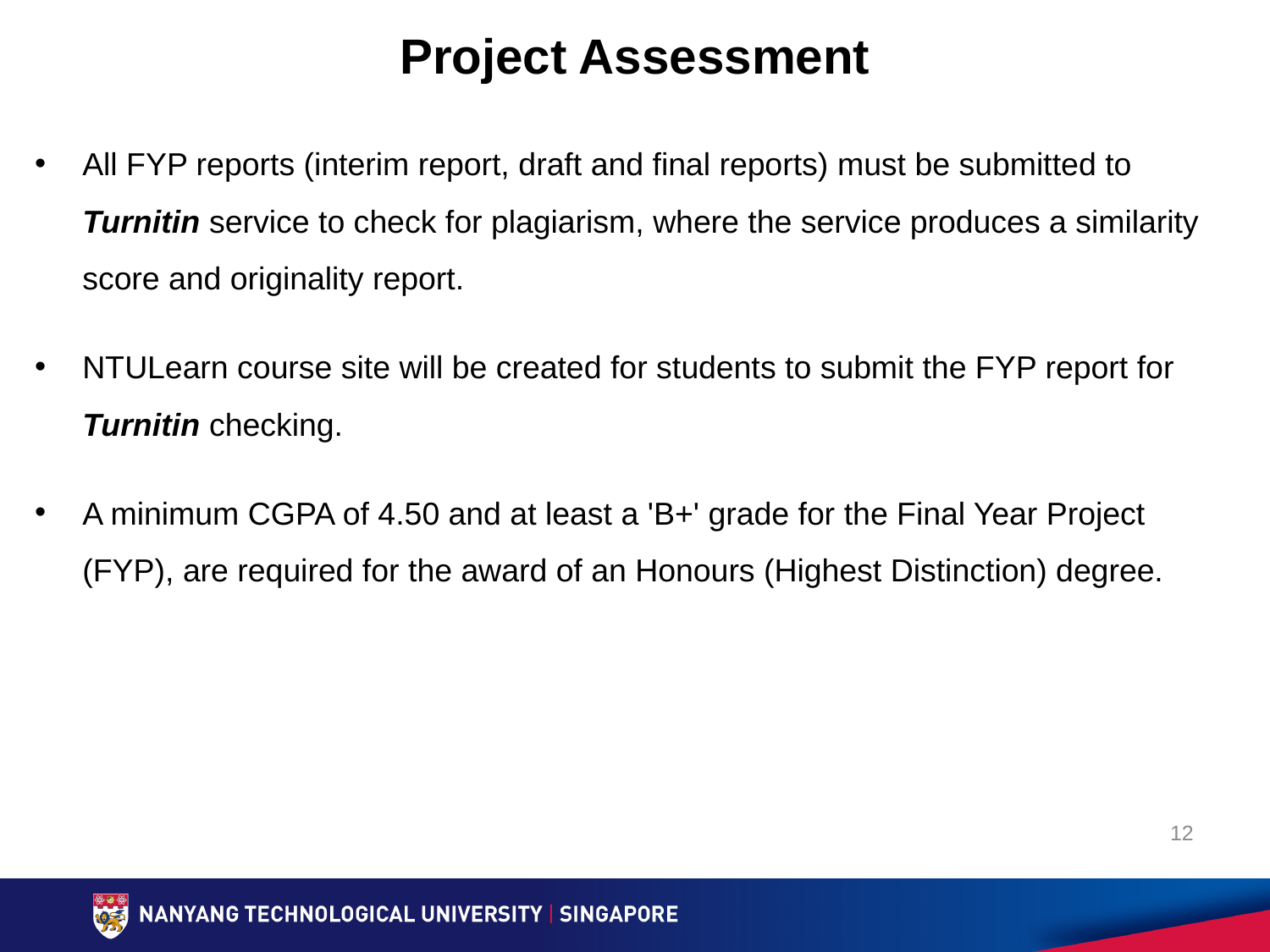

Project Assessment
All FYP reports (interim report, draft and final reports) must be submitted to Turnitin service to check for plagiarism, where the service produces a similarity score and originality report.
NTULearn course site will be created for students to submit the FYP report for Turnitin checking.
A minimum CGPA of 4.50 and at least a 'B+' grade for the Final Year Project (FYP), are required for the award of an Honours (Highest Distinction) degree.

12